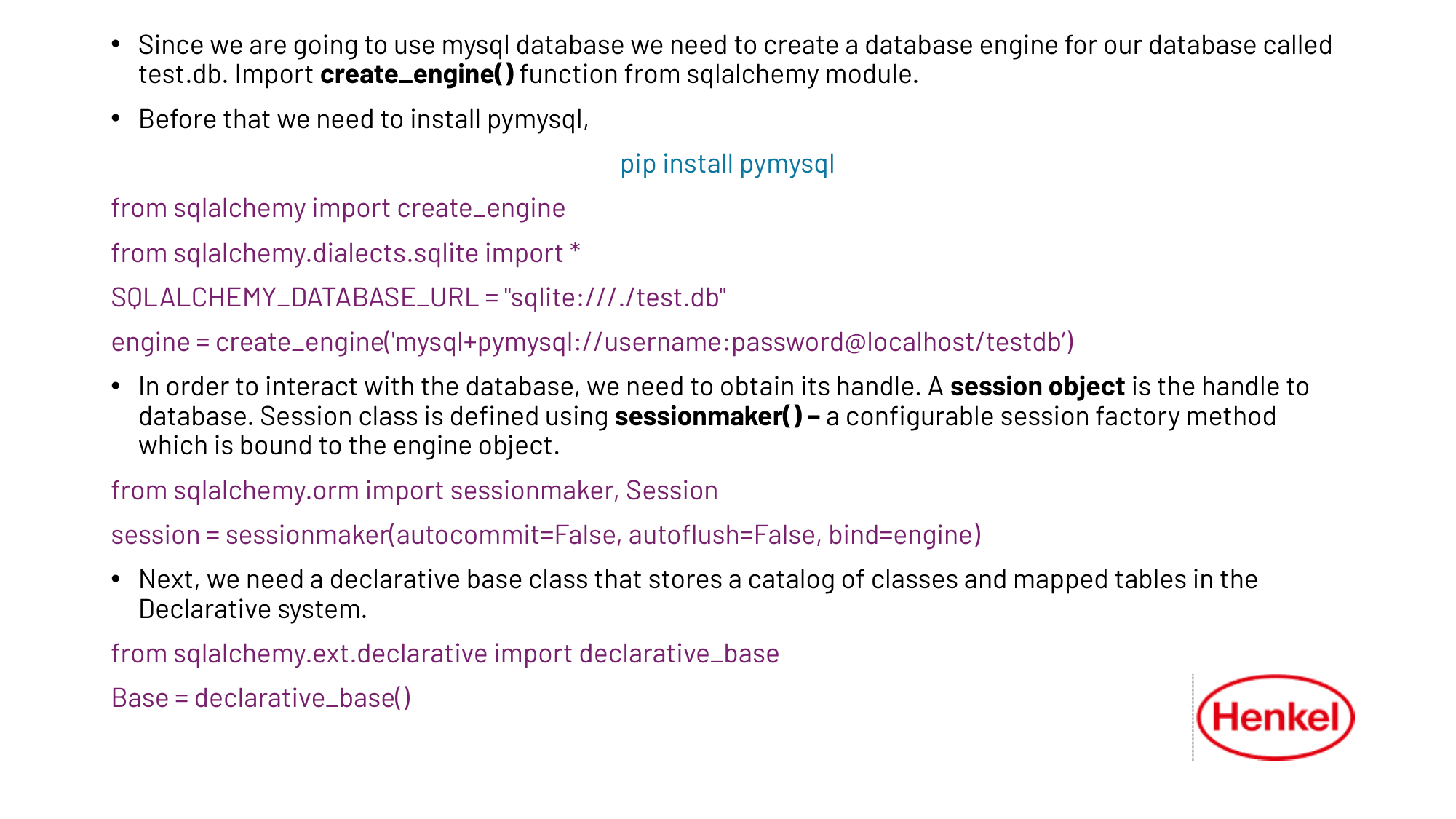

Since we are going to use mysql database we need to create a database engine for our database called test.db. Import create_engine() function from sqlalchemy module.
Before that we need to install pymysql,
pip install pymysql
from sqlalchemy import create_engine
from sqlalchemy.dialects.sqlite import *
SQLALCHEMY_DATABASE_URL = "sqlite:///./test.db"
engine = create_engine('mysql+pymysql://username:password@localhost/testdb’)
In order to interact with the database, we need to obtain its handle. A session object is the handle to database. Session class is defined using sessionmaker() − a configurable session factory method which is bound to the engine object.
from sqlalchemy.orm import sessionmaker, Session
session = sessionmaker(autocommit=False, autoflush=False, bind=engine)
Next, we need a declarative base class that stores a catalog of classes and mapped tables in the Declarative system.
from sqlalchemy.ext.declarative import declarative_base
Base = declarative_base()